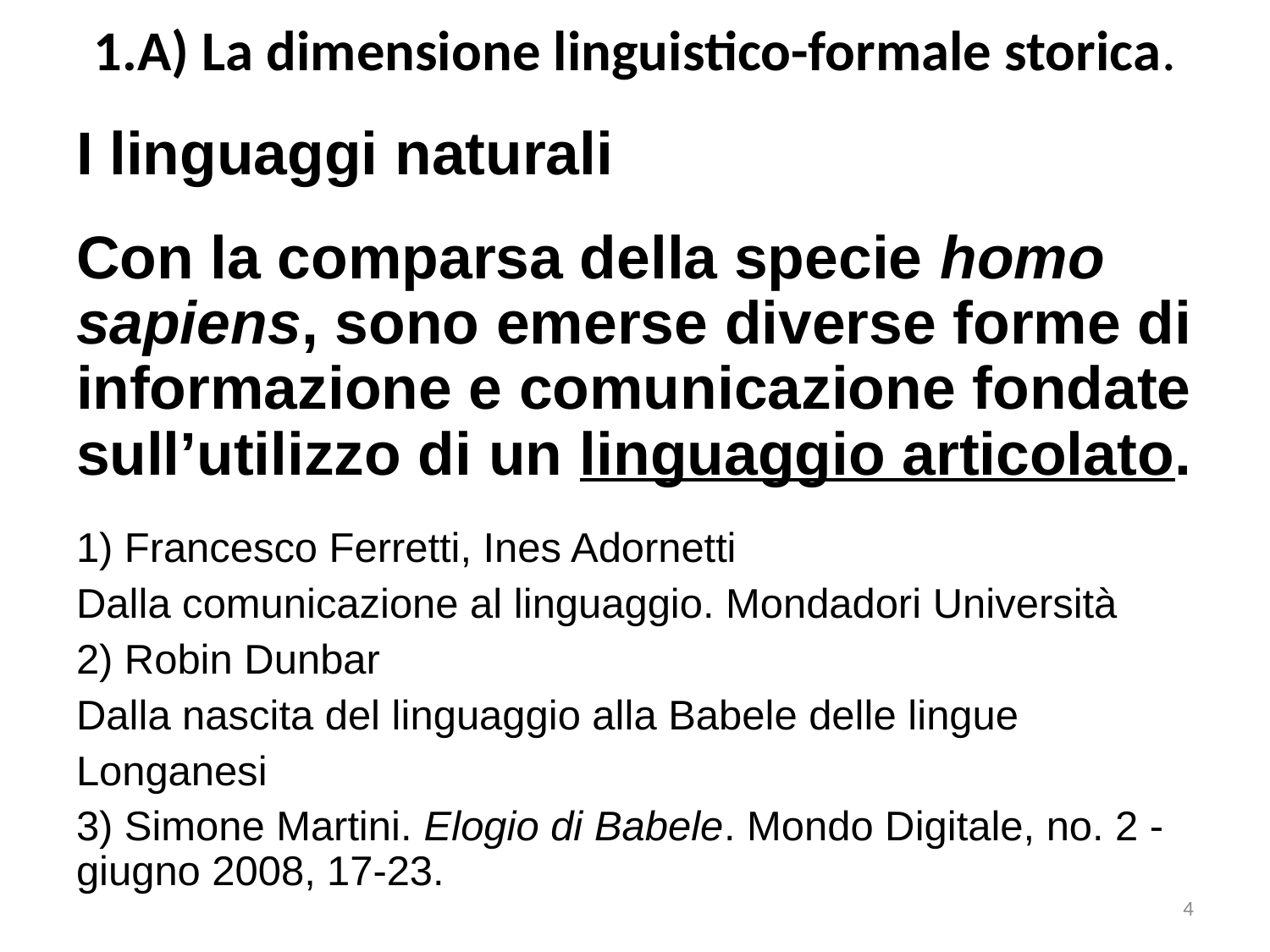

1.A) La dimensione linguistico-formale storica.
I linguaggi naturali

Con la comparsa della specie homo sapiens, sono emerse diverse forme di informazione e comunicazione fondate sull’utilizzo di un linguaggio articolato.

1) Francesco Ferretti, Ines Adornetti
Dalla comunicazione al linguaggio. Mondadori Università
2) Robin Dunbar
Dalla nascita del linguaggio alla Babele delle lingue
Longanesi
3) Simone Martini. Elogio di Babele. Mondo Digitale, no. 2 - giugno 2008, 17-23.

4